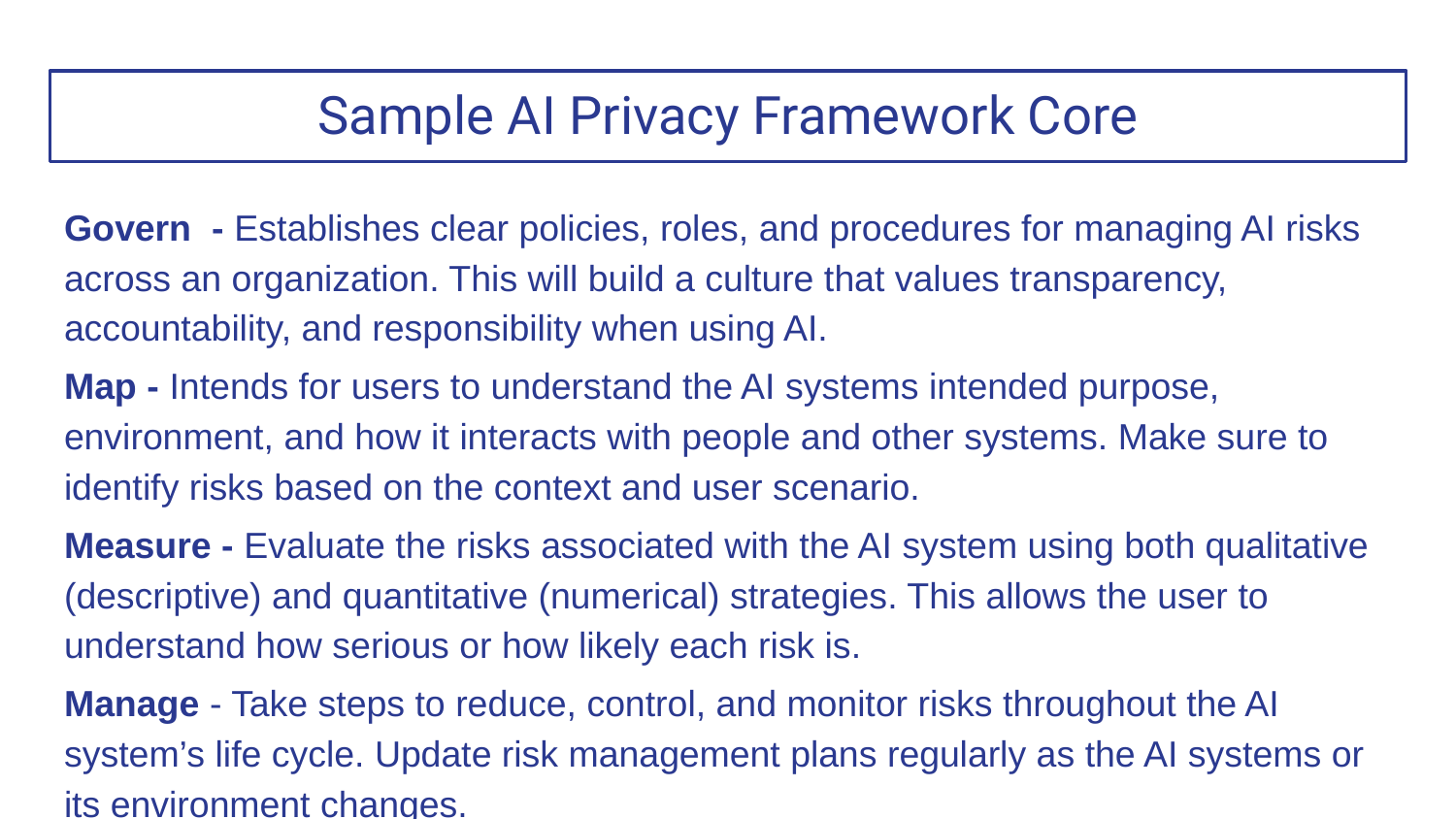

# Sample AI Privacy Framework Core
Govern  - Establishes clear policies, roles, and procedures for managing AI risks across an organization. This will build a culture that values transparency, accountability, and responsibility when using AI.
Map - Intends for users to understand the AI systems intended purpose, environment, and how it interacts with people and other systems. Make sure to identify risks based on the context and user scenario.
Measure - Evaluate the risks associated with the AI system using both qualitative (descriptive) and quantitative (numerical) strategies. This allows the user to understand how serious or how likely each risk is.
Manage - Take steps to reduce, control, and monitor risks throughout the AI system’s life cycle. Update risk management plans regularly as the AI systems or its environment changes.